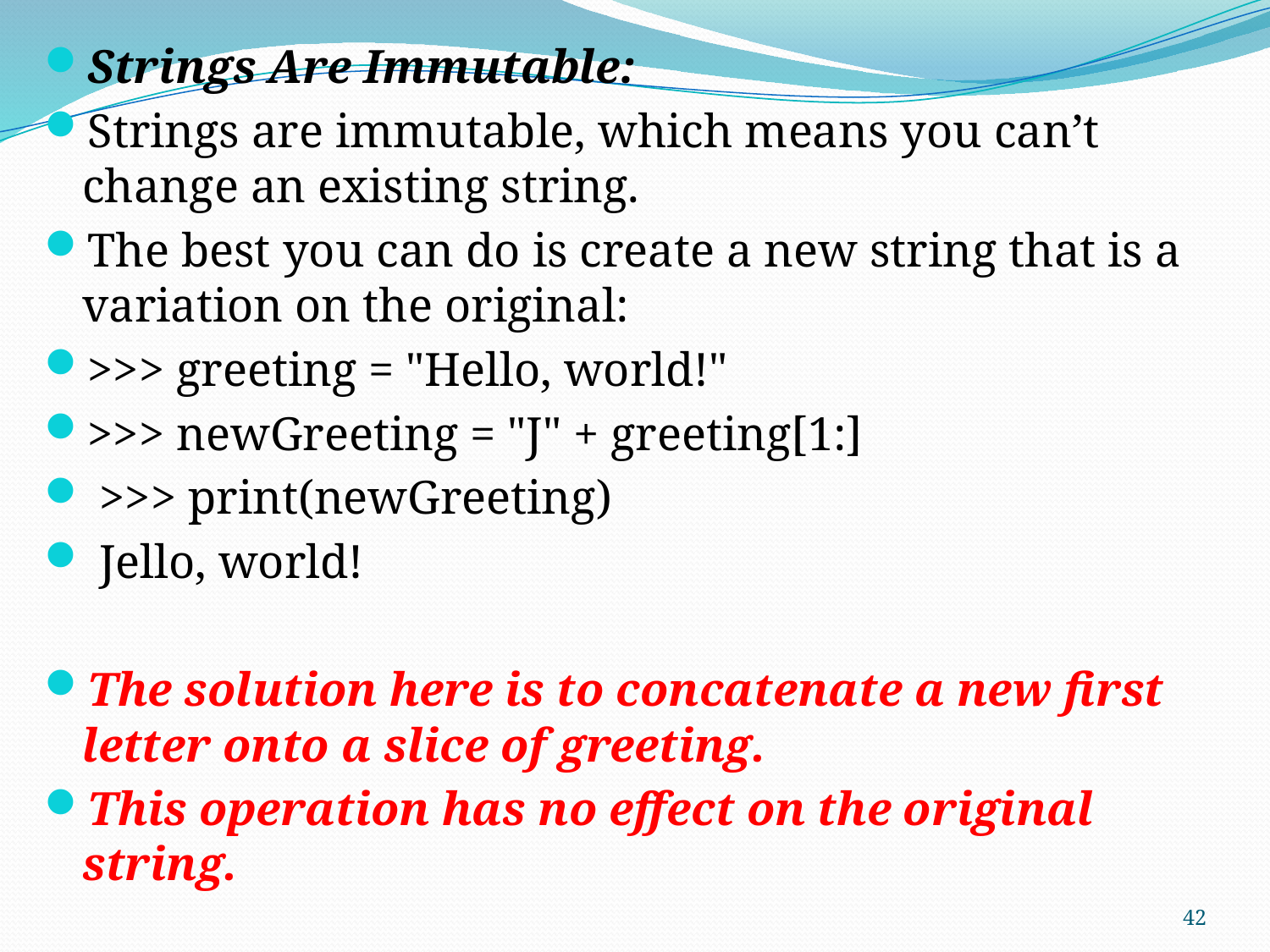

Strings Are Immutable:
Strings are immutable, which means you can’t change an existing string.
The best you can do is create a new string that is a variation on the original:
>>> greeting = "Hello, world!"
>>> newGreeting = "J" + greeting[1:]
 >>> print(newGreeting)
 Jello, world!

The solution here is to concatenate a new first letter onto a slice of greeting.
This operation has no effect on the original string.
42